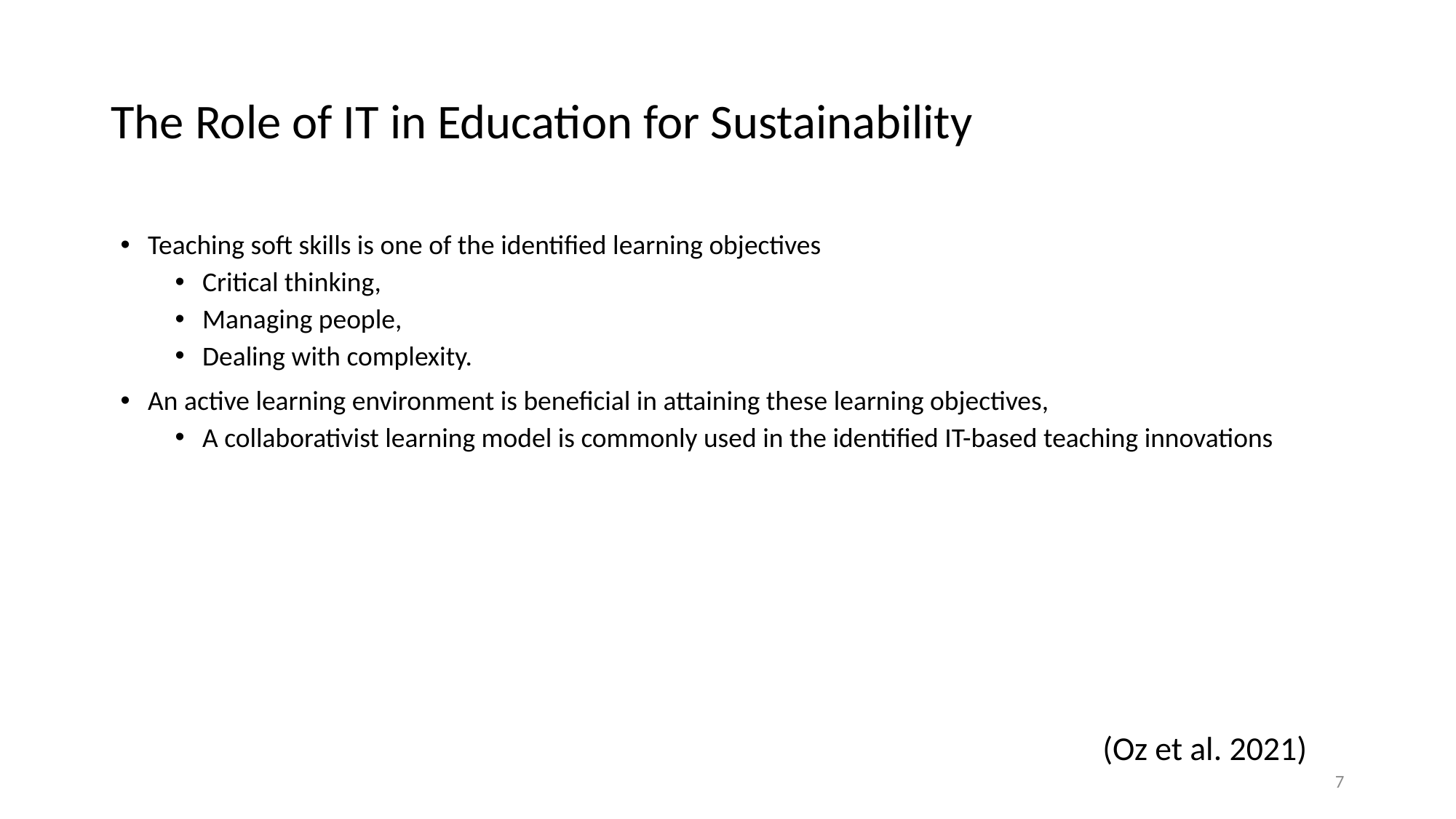

# The Role of IT in Education for Sustainability
Teaching soft skills is one of the identified learning objectives
Critical thinking,
Managing people,
Dealing with complexity.
An active learning environment is beneficial in attaining these learning objectives,
A collaborativist learning model is commonly used in the identified IT-based teaching innovations

(Oz et al. 2021)

7